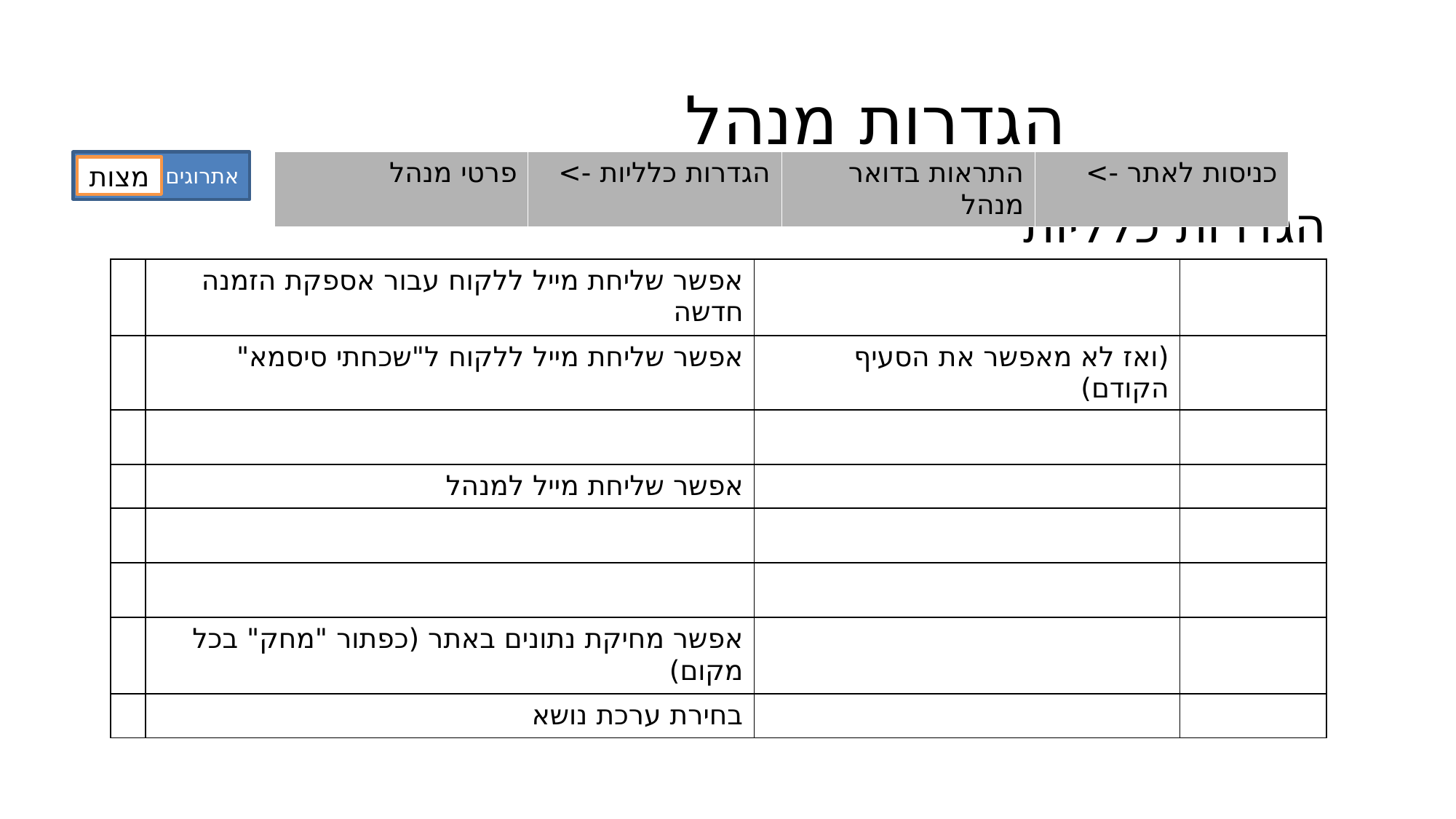

הגדרות מנהל
אתרוגים
מצות
| פרטי מנהל | הגדרות כלליות -> | התראות בדואר מנהל | כניסות לאתר -> |
| --- | --- | --- | --- |
הגדרות כלליות
|  | אפשר שליחת מייל ללקוח עבור אספקת הזמנה חדשה |  |  |
| --- | --- | --- | --- |
|  | אפשר שליחת מייל ללקוח ל"שכחתי סיסמא" | (ואז לא מאפשר את הסעיף הקודם) |  |
|  |  |  |  |
|  | אפשר שליחת מייל למנהל |  |  |
|  |  |  |  |
|  |  |  |  |
|  | אפשר מחיקת נתונים באתר (כפתור "מחק" בכל מקום) |  |  |
|  | בחירת ערכת נושא |  |  |